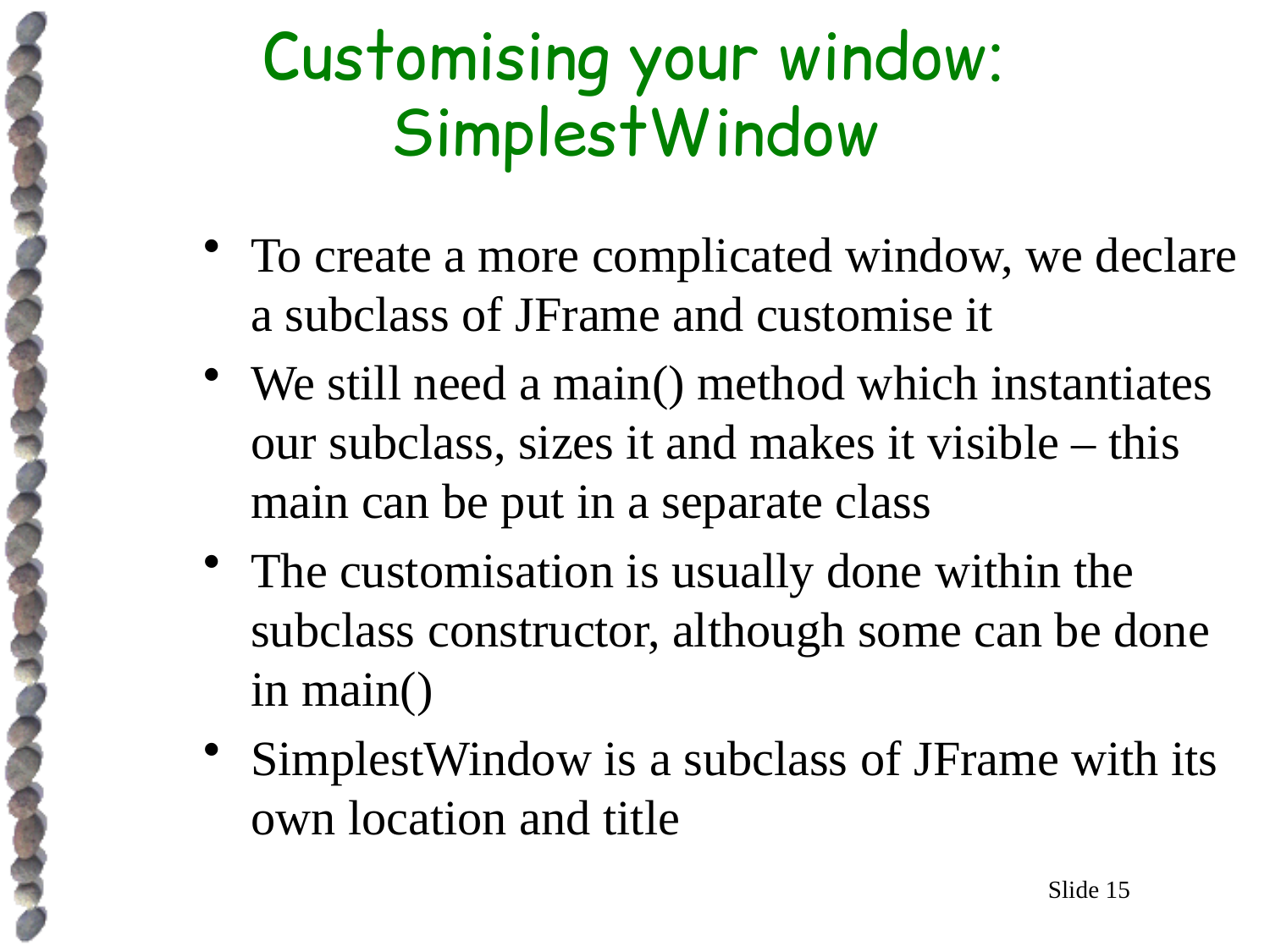

Customising your window: SimplestWindow
To create a more complicated window, we declare a subclass of JFrame and customise it
We still need a main() method which instantiates our subclass, sizes it and makes it visible – this main can be put in a separate class
The customisation is usually done within the subclass constructor, although some can be done in main()
SimplestWindow is a subclass of JFrame with its own location and title
Slide 15